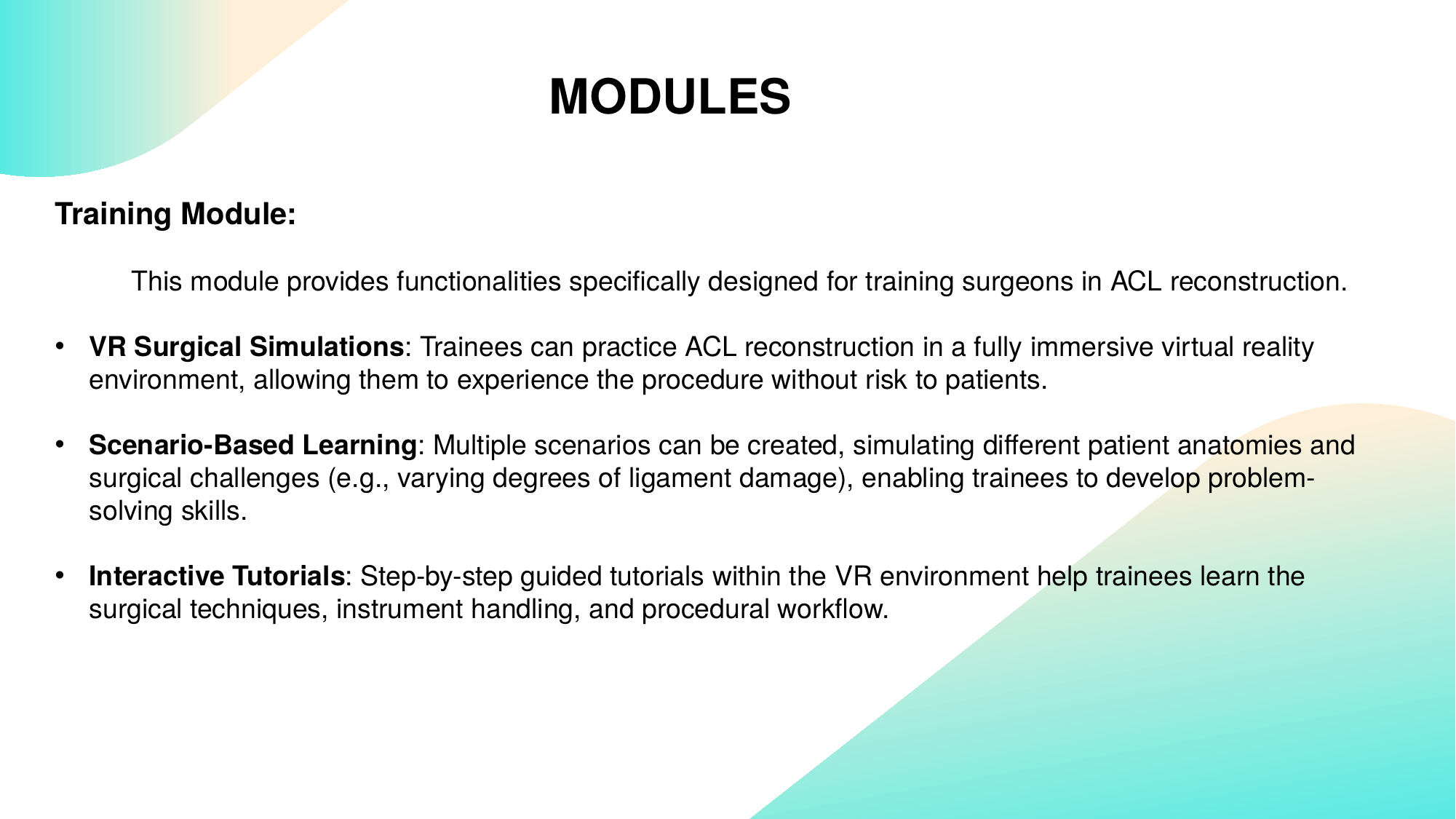

MODULES
Training Module:

          This module provides functionalities specifically designed for training surgeons in ACL reconstruction.

VR Surgical Simulations: Trainees can practice ACL reconstruction in a fully immersive virtual reality environment, allowing them to experience the procedure without risk to patients.

Scenario-Based Learning: Multiple scenarios can be created, simulating different patient anatomies and surgical challenges (e.g., varying degrees of ligament damage), enabling trainees to develop problem-solving skills.

Interactive Tutorials: Step-by-step guided tutorials within the VR environment help trainees learn the surgical techniques, instrument handling, and procedural workflow.